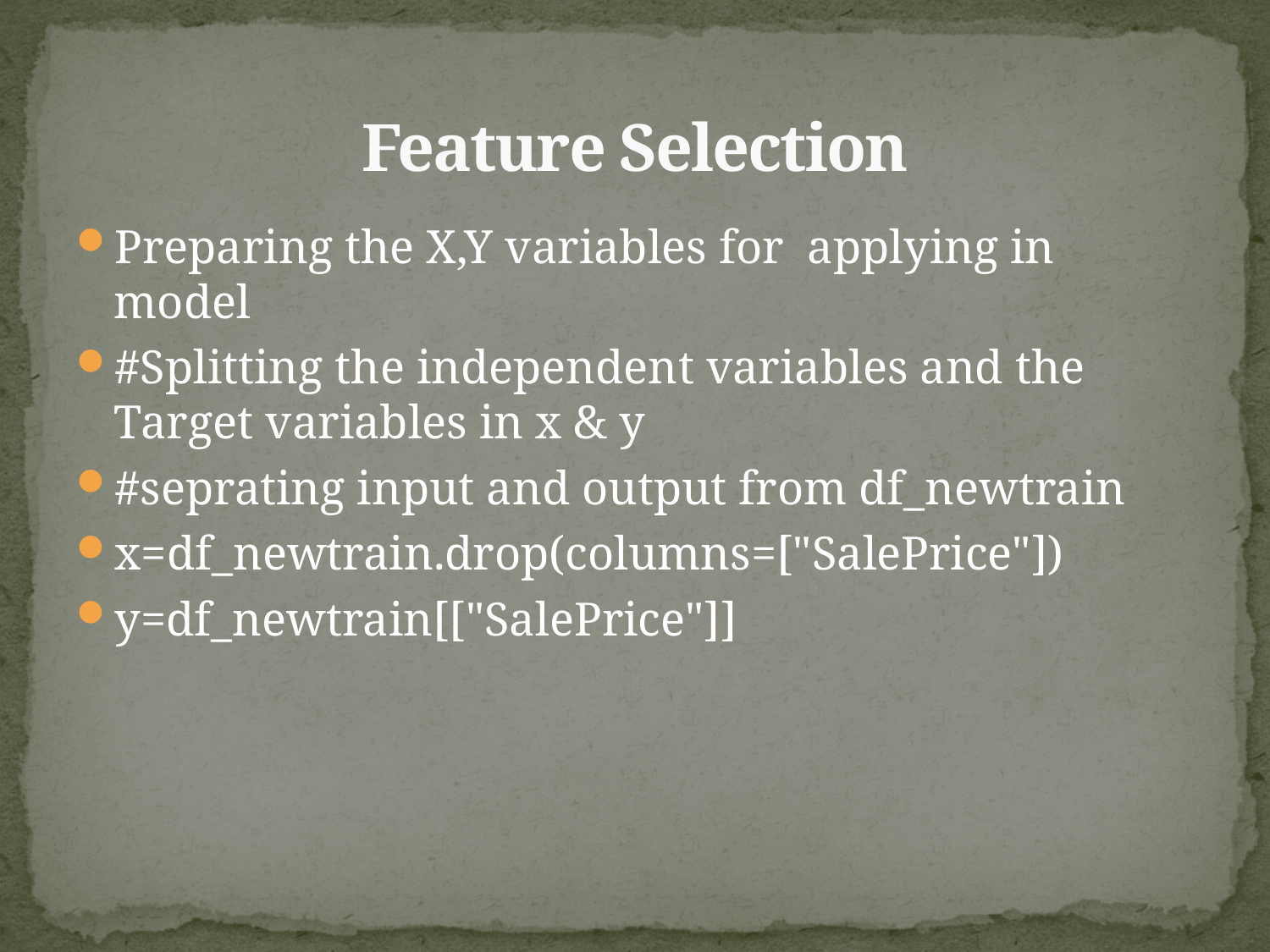

# Feature Selection
Preparing the X,Y variables for  applying in model
#Splitting the independent variables and the Target variables in x & y
#seprating input and output from df_newtrain
x=df_newtrain.drop(columns=["SalePrice"])
y=df_newtrain[["SalePrice"]]